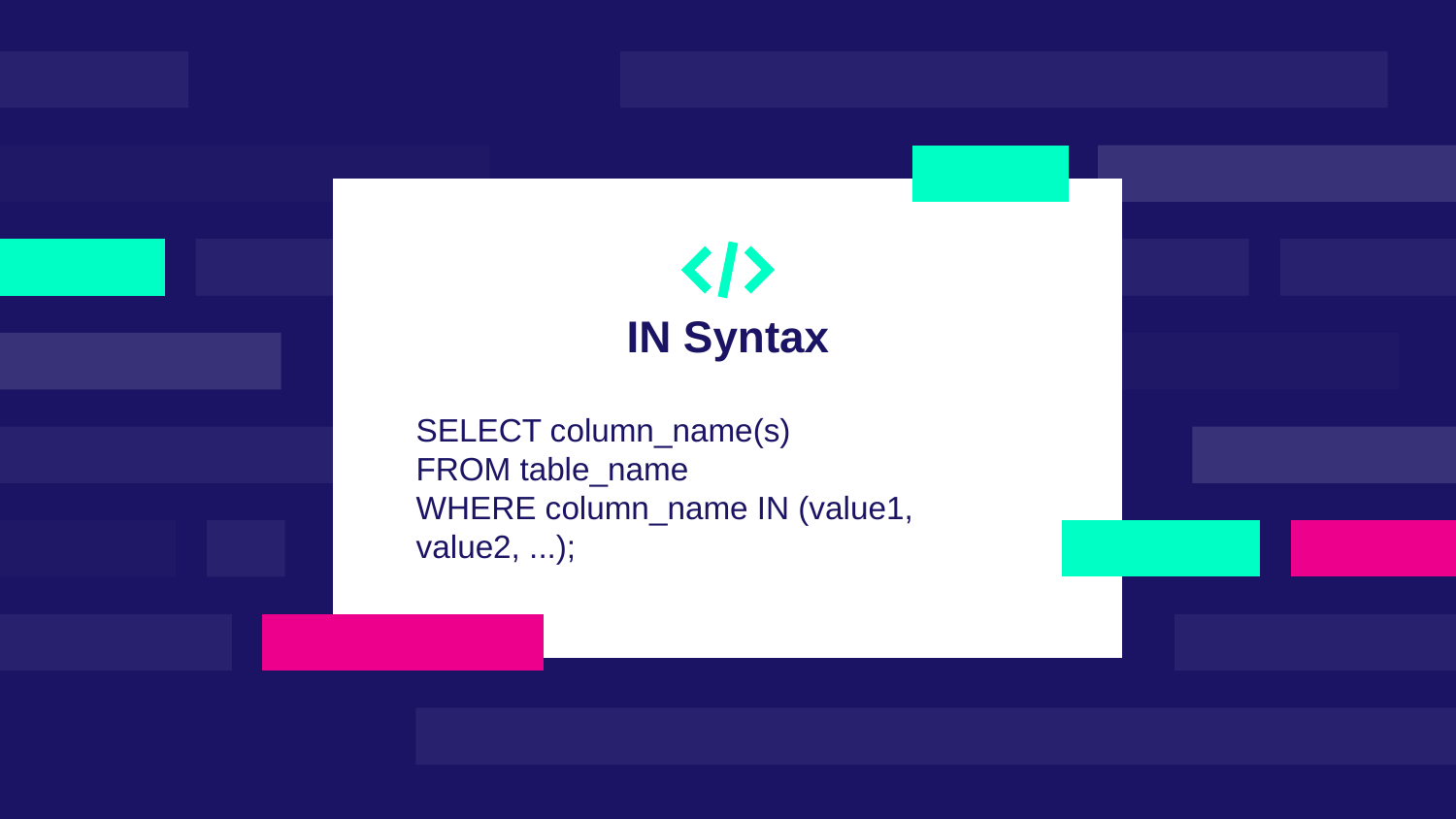

# IN Syntax

SELECT column_name(s)
FROM table_name
WHERE column_name IN (value1, value2, ...);